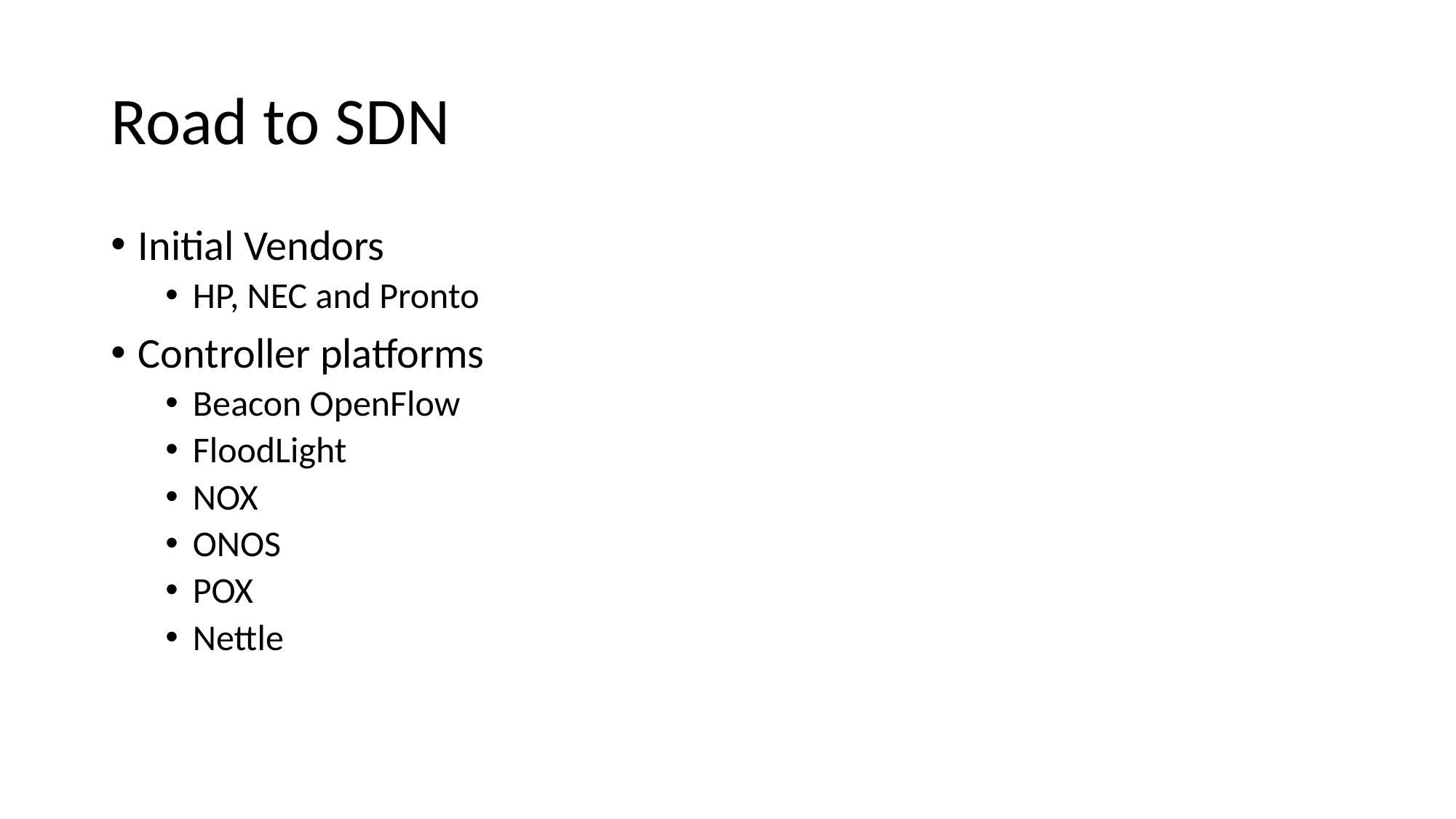

# Road to SDN
Initial Vendors
HP, NEC and Pronto
Controller platforms
Beacon OpenFlow
FloodLight
NOX
ONOS
POX
Nettle